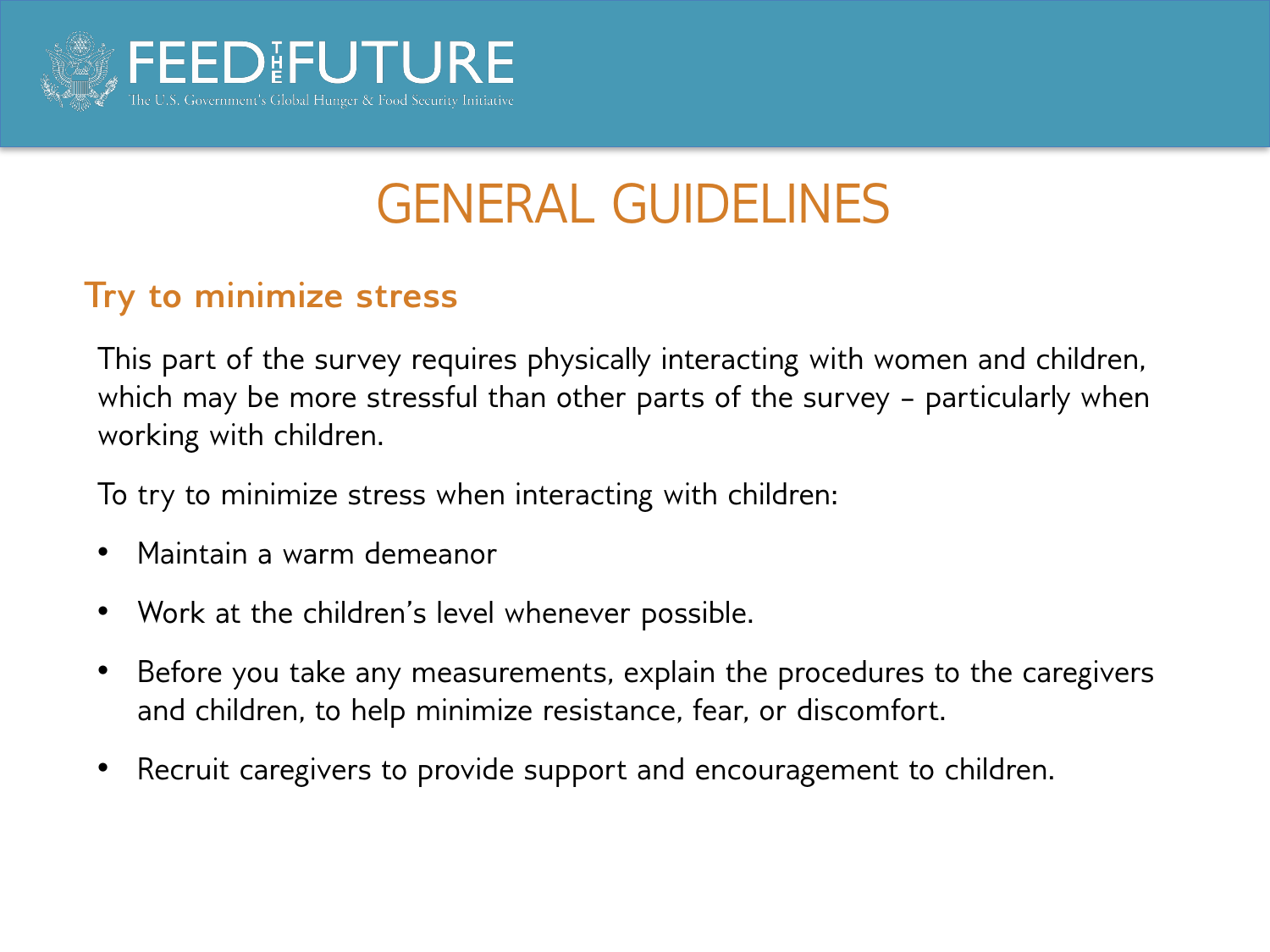

# General Guidelines
Try to minimize stress
This part of the survey requires physically interacting with women and children, which may be more stressful than other parts of the survey – particularly when working with children.
To try to minimize stress when interacting with children:
Maintain a warm demeanor
Work at the children’s level whenever possible.
Before you take any measurements, explain the procedures to the caregivers and children, to help minimize resistance, fear, or discomfort.
Recruit caregivers to provide support and encouragement to children.